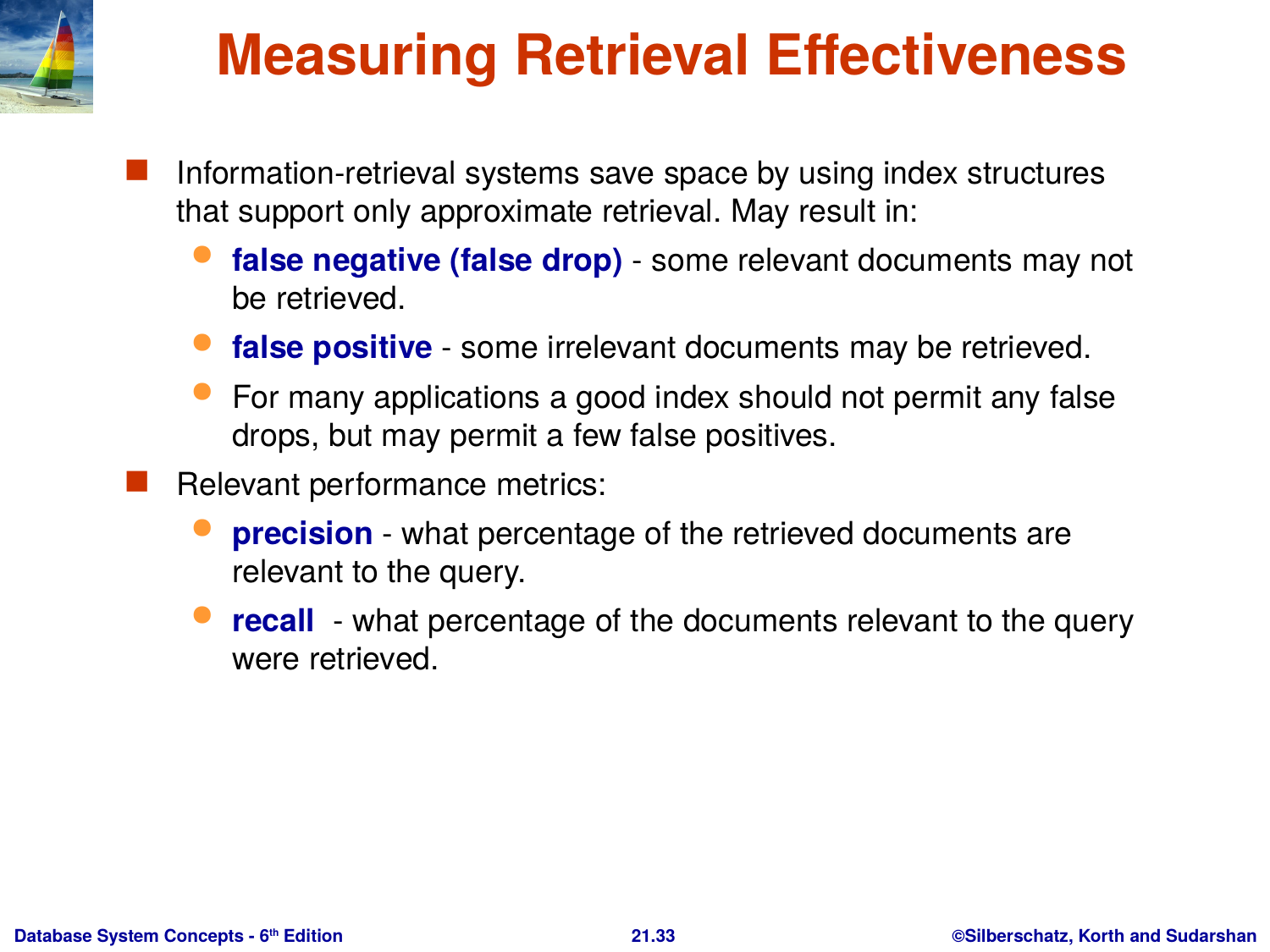

# Measuring Retrieval Effectiveness
Information-retrieval systems save space by using index structures that support only approximate retrieval. May result in:
false negative (false drop) - some relevant documents may not be retrieved.
false positive - some irrelevant documents may be retrieved.
For many applications a good index should not permit any false drops, but may permit a few false positives.
Relevant performance metrics:
precision - what percentage of the retrieved documents are relevant to the query.
recall  - what percentage of the documents relevant to the query  were retrieved.